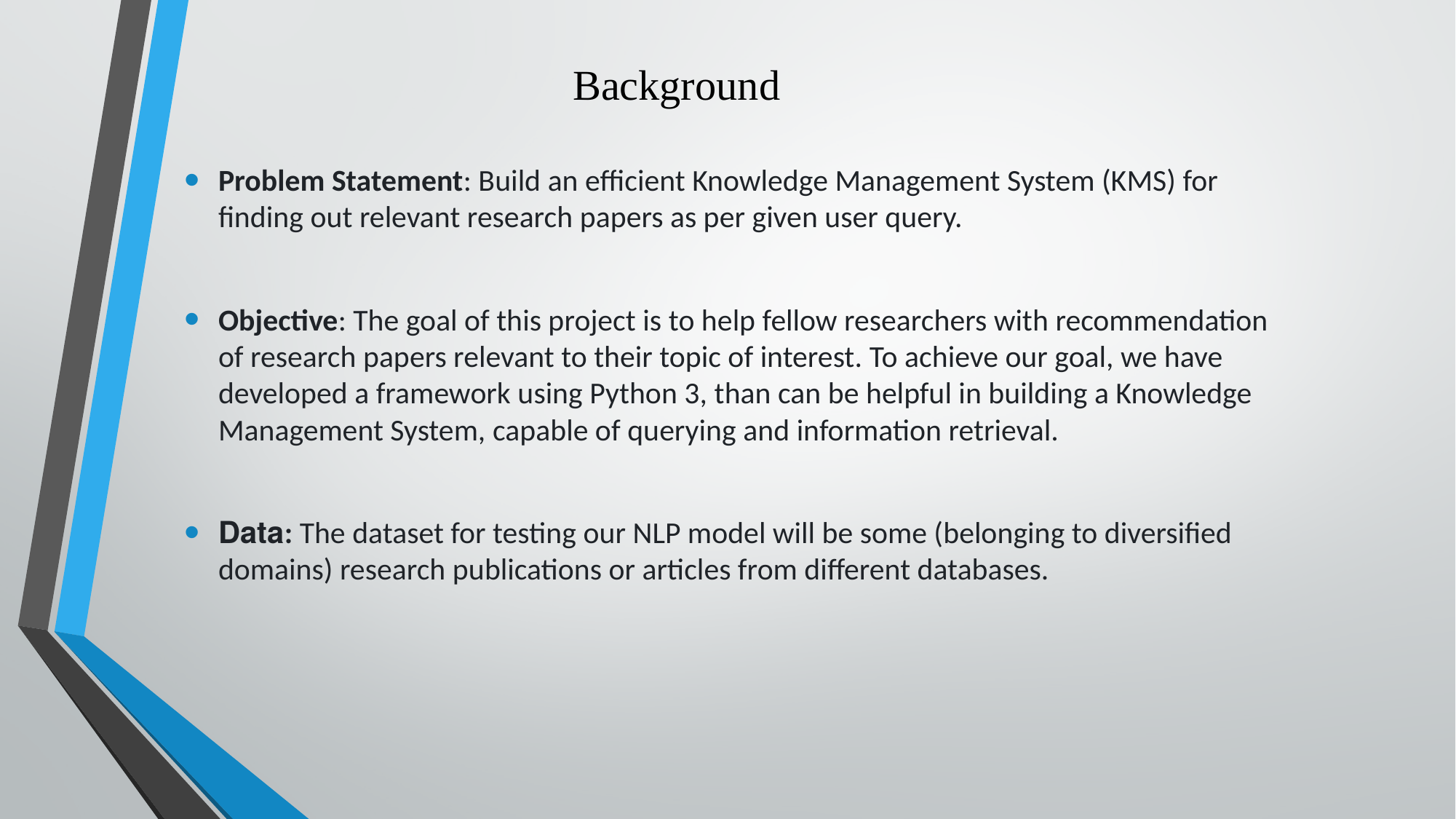

# Background
Problem Statement: Build an efficient Knowledge Management System (KMS) for finding out relevant research papers as per given user query.

Objective: The goal of this project is to help fellow researchers with recommendation of research papers relevant to their topic of interest. To achieve our goal, we have developed a framework using Python 3, than can be helpful in building a Knowledge Management System, capable of querying and information retrieval.

Data: The dataset for testing our NLP model will be some (belonging to diversified domains) research publications or articles from different databases.